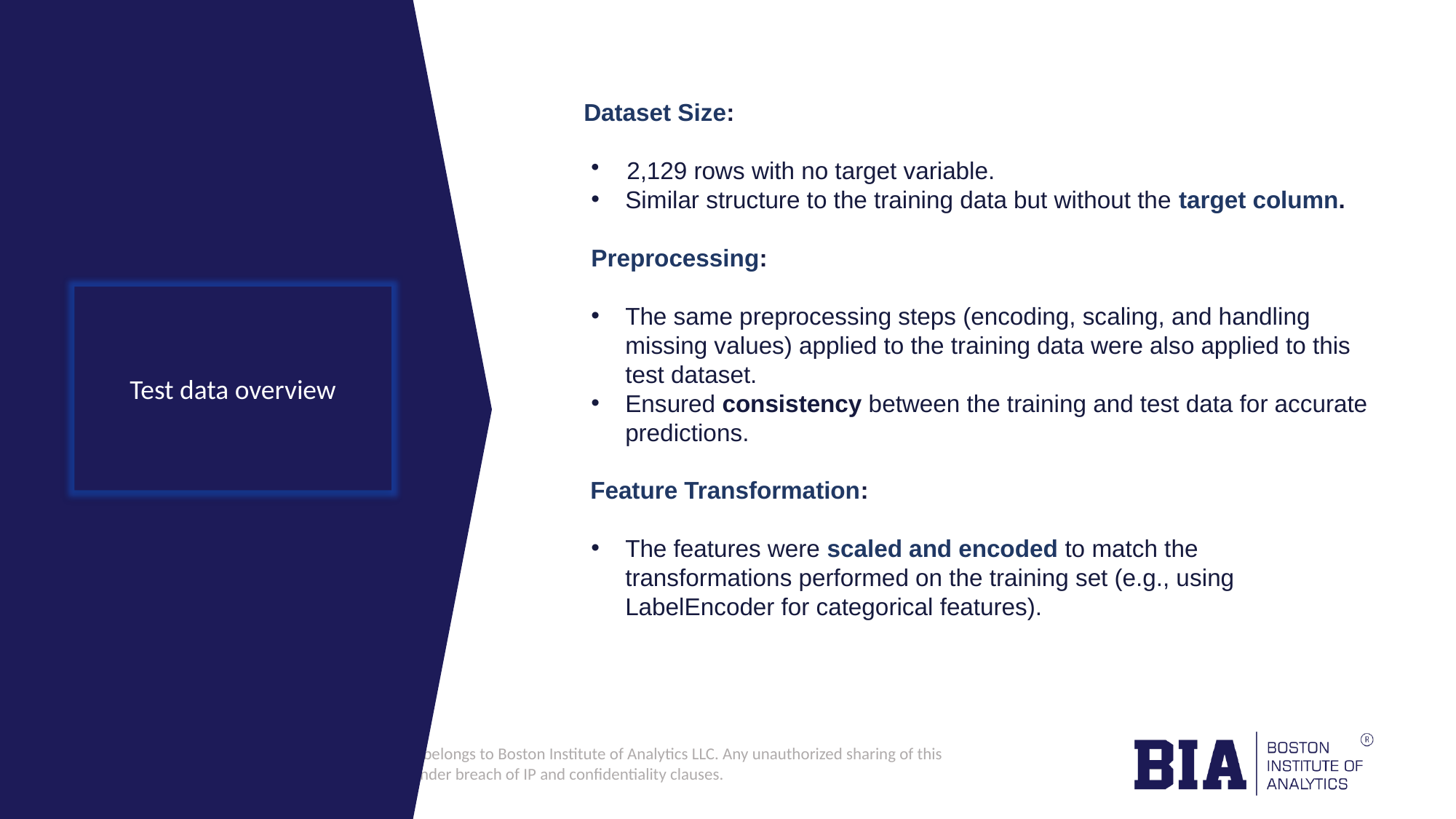

Dataset Size:

    2,129 rows with no target variable.
Similar structure to the training data but without the target column.

Preprocessing:

The same preprocessing steps (encoding, scaling, and handling missing values) applied to the training data were also applied to this test dataset.
Ensured consistency between the training and test data for accurate predictions.

        Feature Transformation:

The features were scaled and encoded to match the transformations performed on the training set (e.g., using LabelEncoder for categorical features).

Test data overview